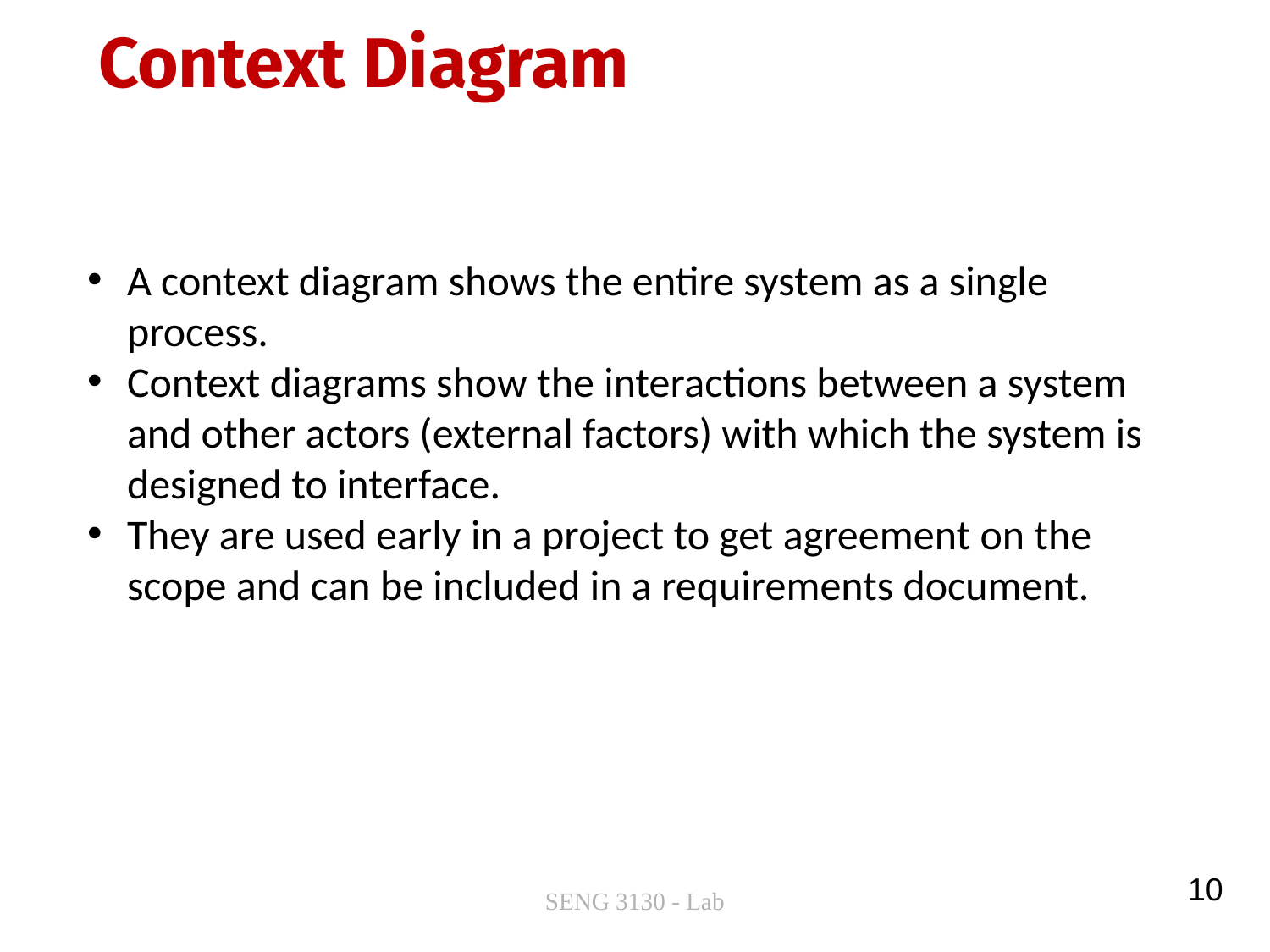

# Context Diagram
A context diagram shows the entire system as a single process.
Context diagrams show the interactions between a system and other actors (external factors) with which the system is designed to interface.
They are used early in a project to get agreement on the scope and can be included in a requirements document.
10
SENG 3130 - Lab